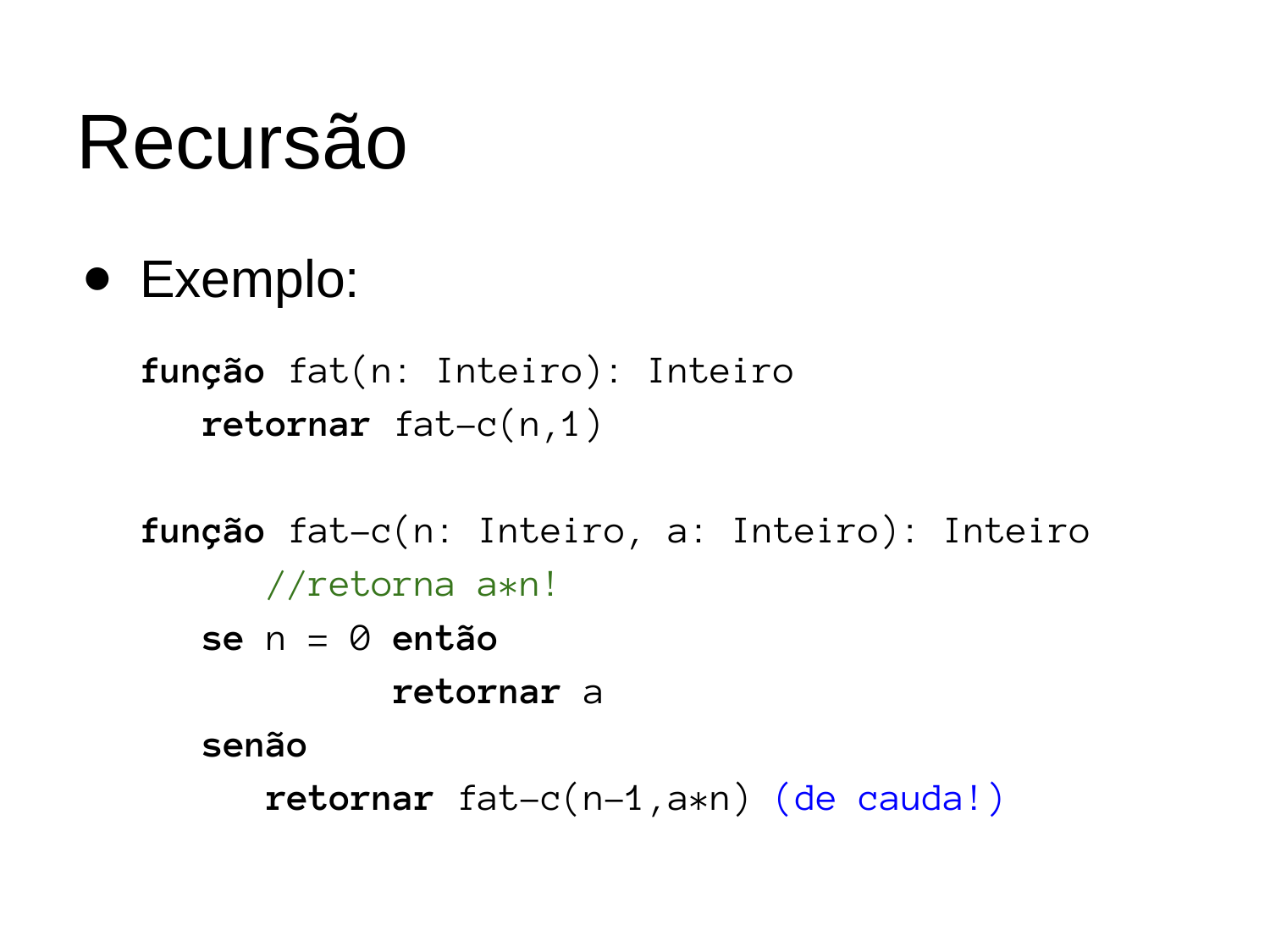

# Recursão
Exemplo:

função fat(n: Inteiro): Inteiro
retornar fat-c(n,1)

função fat-c(n: Inteiro, a: Inteiro): Inteiro
	//retorna a*n!
se n = 0 então
		retornar a
senão
	retornar fat-c(n-1,a*n) (de cauda!)